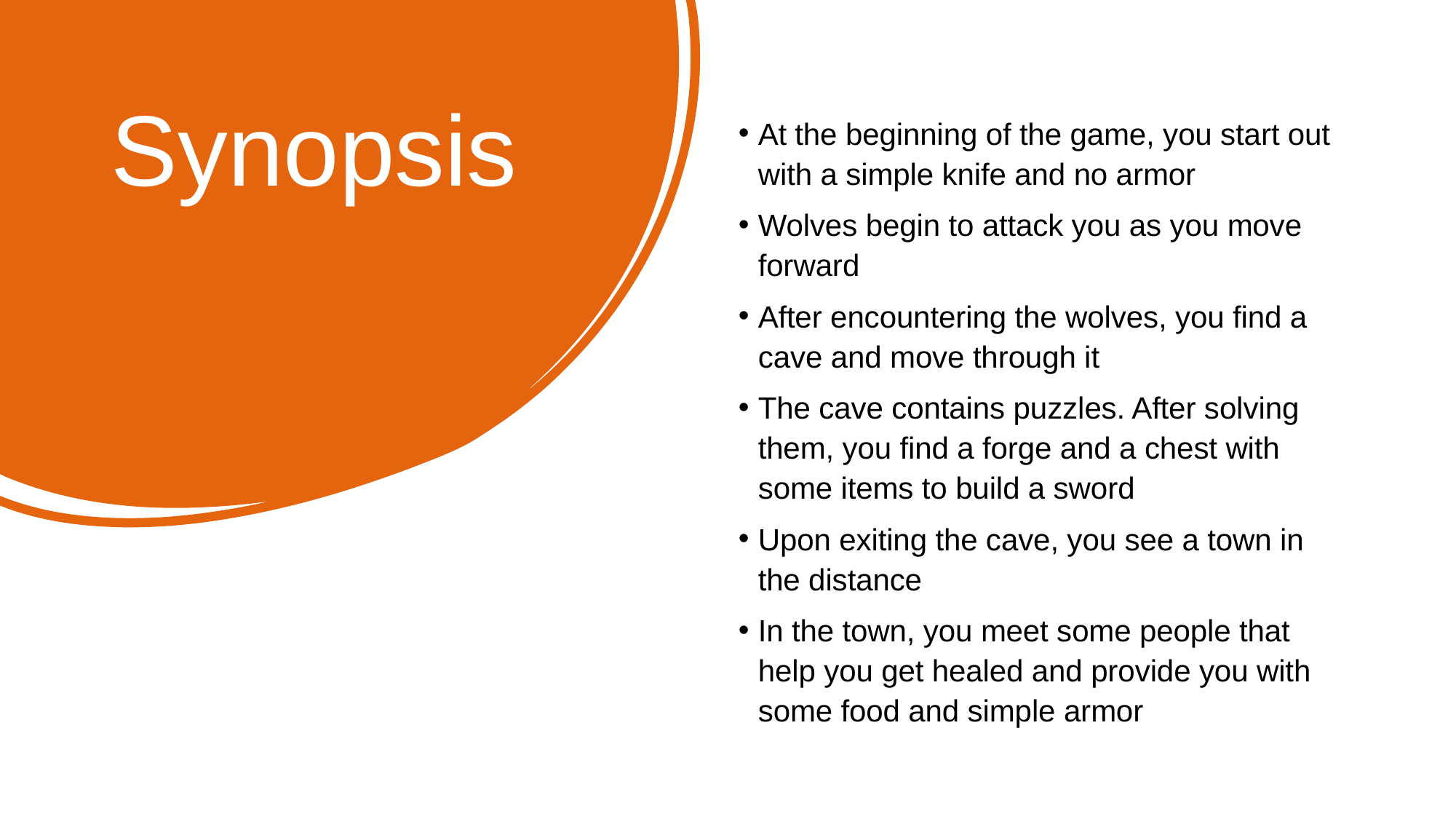

# Synopsis
At the beginning of the game, you start out with a simple knife and no armor
Wolves begin to attack you as you move forward
After encountering the wolves, you find a cave and move through it
The cave contains puzzles. After solving them, you find a forge and a chest with some items to build a sword
Upon exiting the cave, you see a town in the distance
In the town, you meet some people that help you get healed and provide you with some food and simple armor